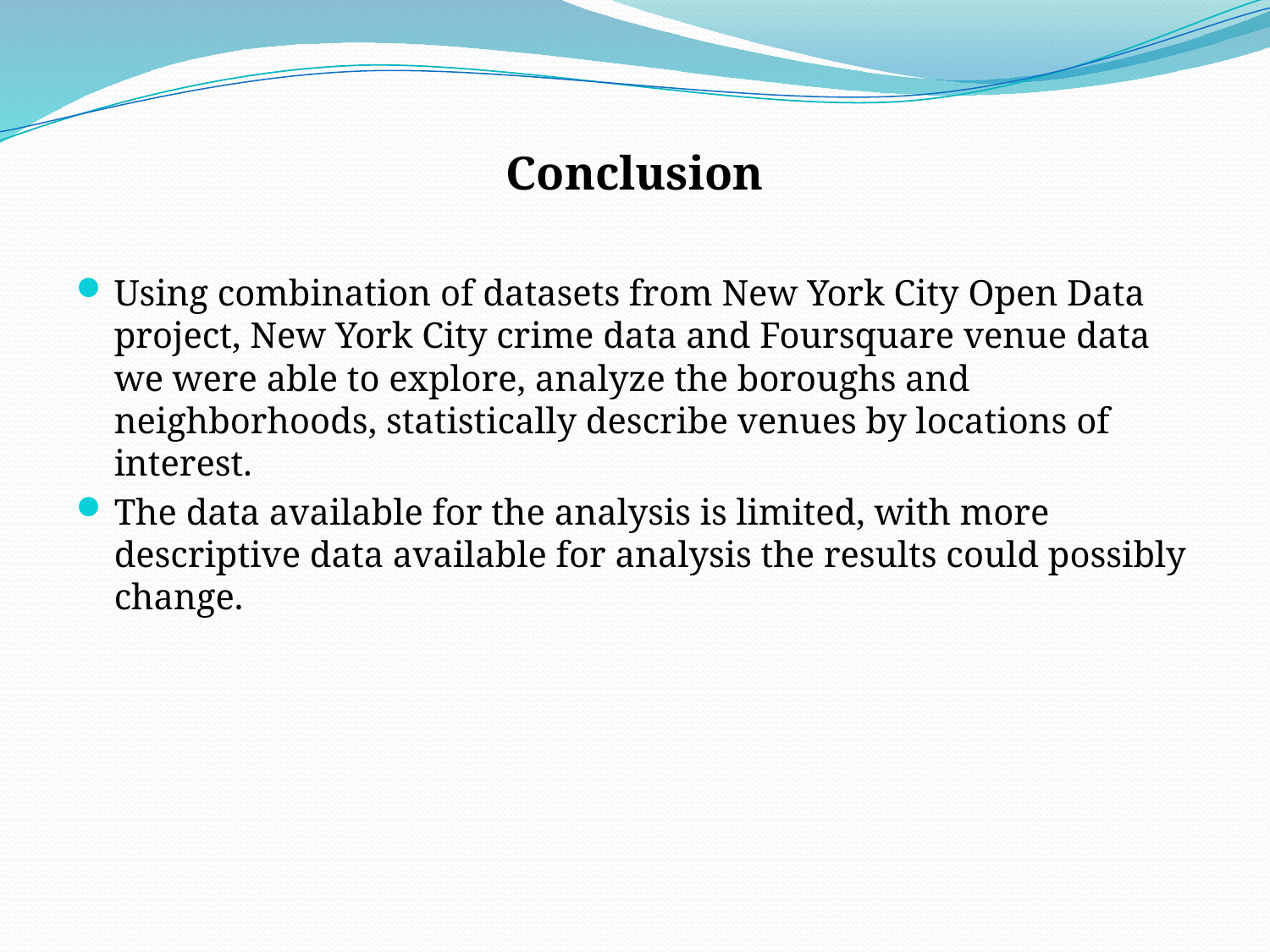

Conclusion

Using combination of datasets from New York City Open Data project, New York City crime data and Foursquare venue data we were able to explore, analyze the boroughs and neighborhoods, statistically describe venues by locations of interest.
The data available for the analysis is limited, with more descriptive data available for analysis the results could possibly change.